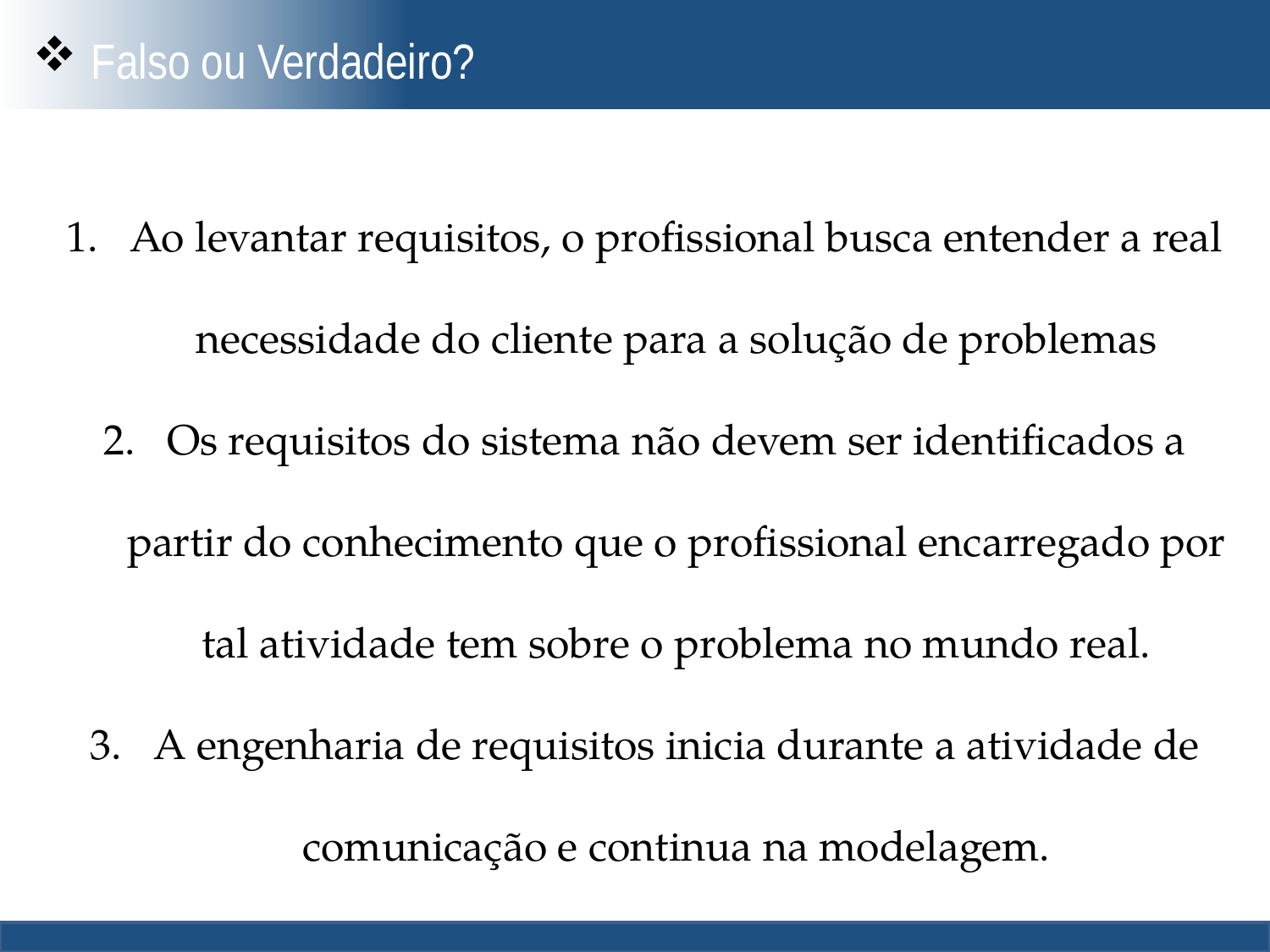

Falso ou Verdadeiro?
Ao levantar requisitos, o profissional busca entender a real necessidade do cliente para a solução de problemas
Os requisitos do sistema não devem ser identificados a partir do conhecimento que o profissional encarregado por tal atividade tem sobre o problema no mundo real.
A engenharia de requisitos inicia durante a atividade de comunicação e continua na modelagem.